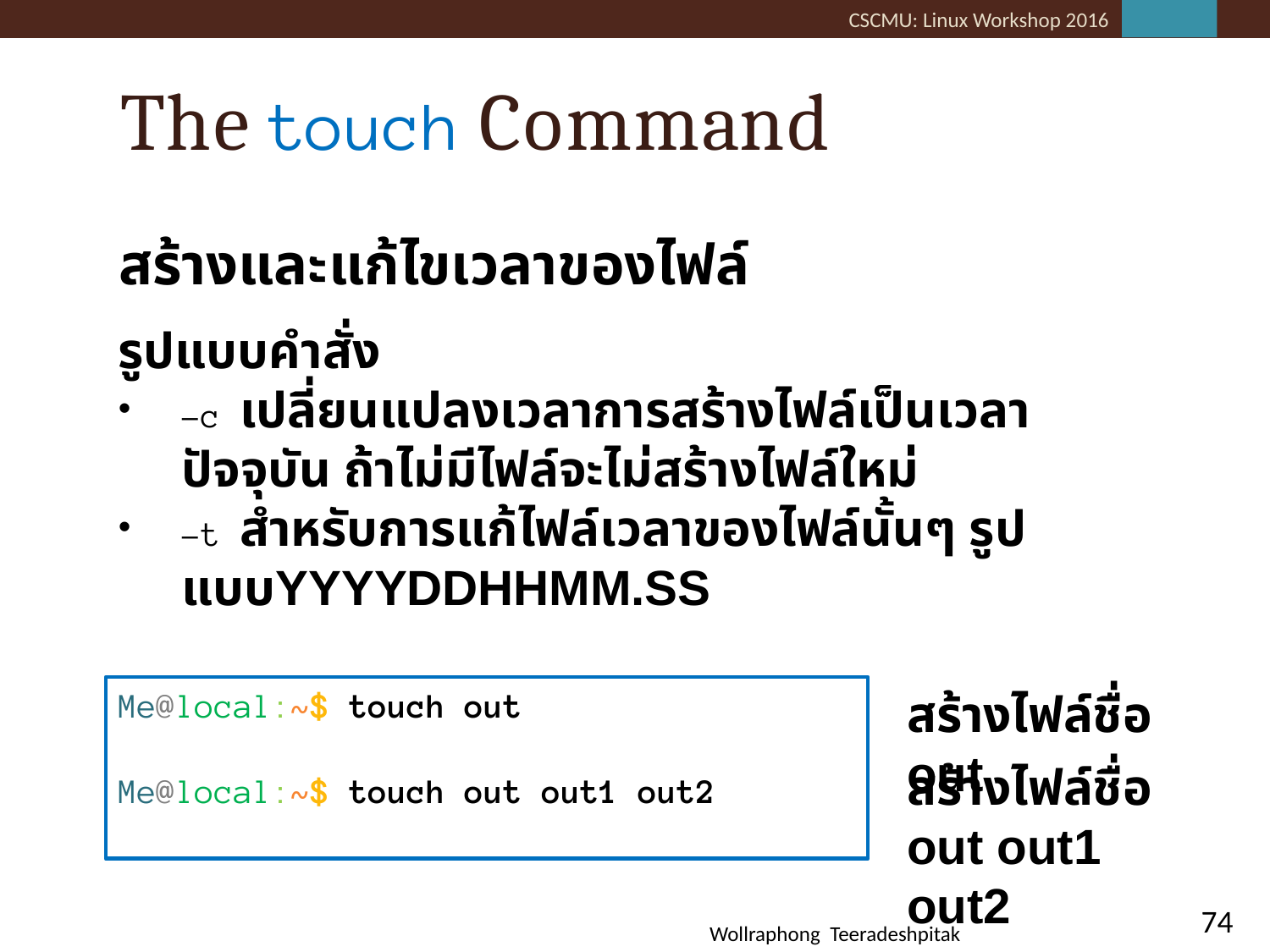

# The touch Command
สร้างและแก้ไขเวลาของไฟล์

รูปแบบคำสั่ง
-c เปลี่ยนแปลงเวลาการสร้างไฟล์เป็นเวลาปัจจุบัน ถ้าไม่มีไฟล์จะไม่สร้างไฟล์ใหม่
-t สำหรับการแก้ไฟล์เวลาของไฟล์นั้นๆ รูปแบบYYYYDDHHMM.SS
Me@local:~$ touch out

Me@local:~$ touch out out1 out2

สร้างไฟล์ชื่อ out
สร้างไฟล์ชื่อ out out1 out2
74
Wollraphong  Teeradeshpitak